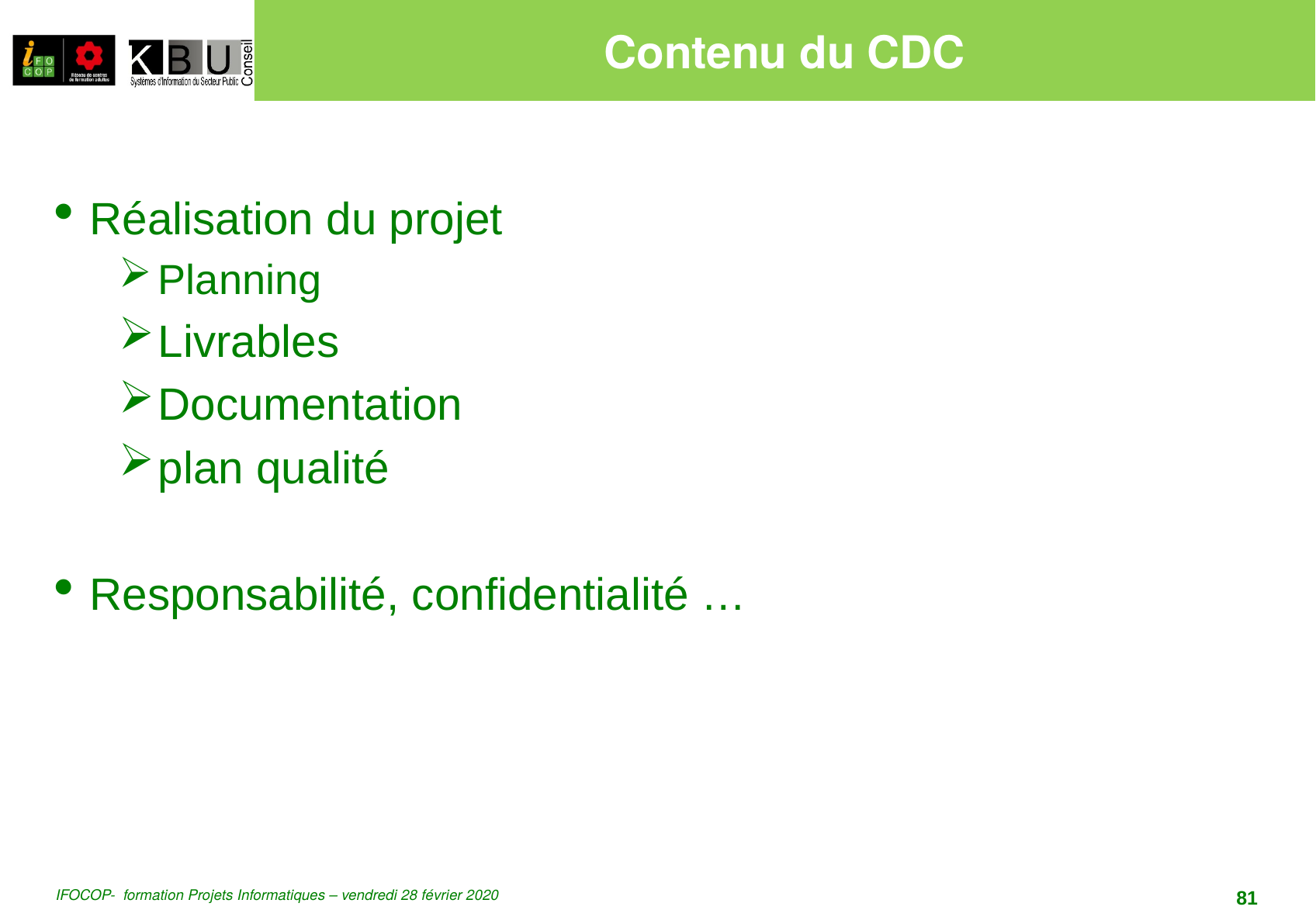

# Contenu du CDC
Réalisation du projet
Planning
Livrables
Documentation
plan qualité

Responsabilité, confidentialité …

IFOCOP-  formation Projets Informatiques – vendredi 28 février 2020
81